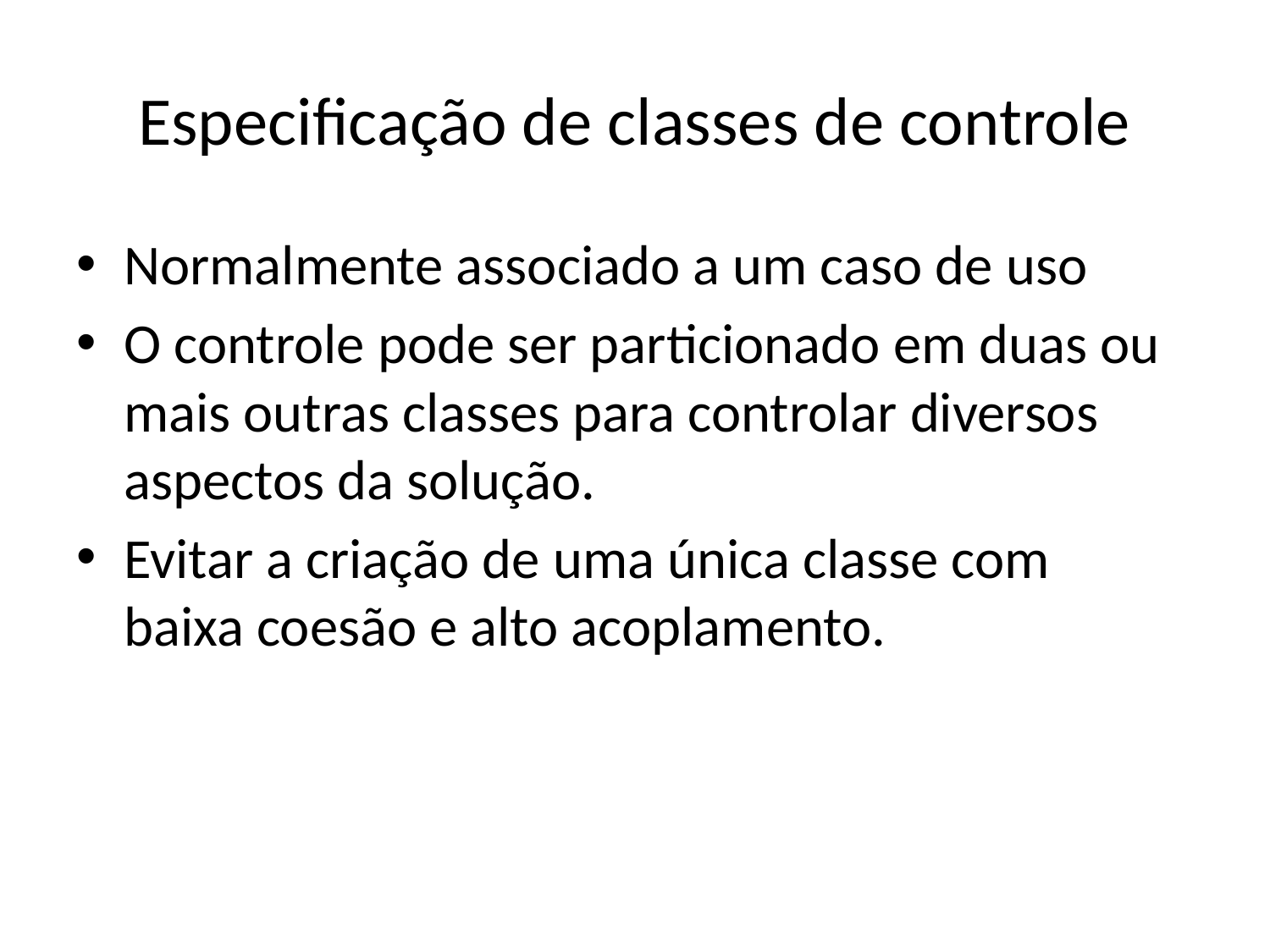

# Especificação de classes de controle
Normalmente associado a um caso de uso
O controle pode ser particionado em duas ou mais outras classes para controlar diversos aspectos da solução.
Evitar a criação de uma única classe com  baixa coesão e alto acoplamento.